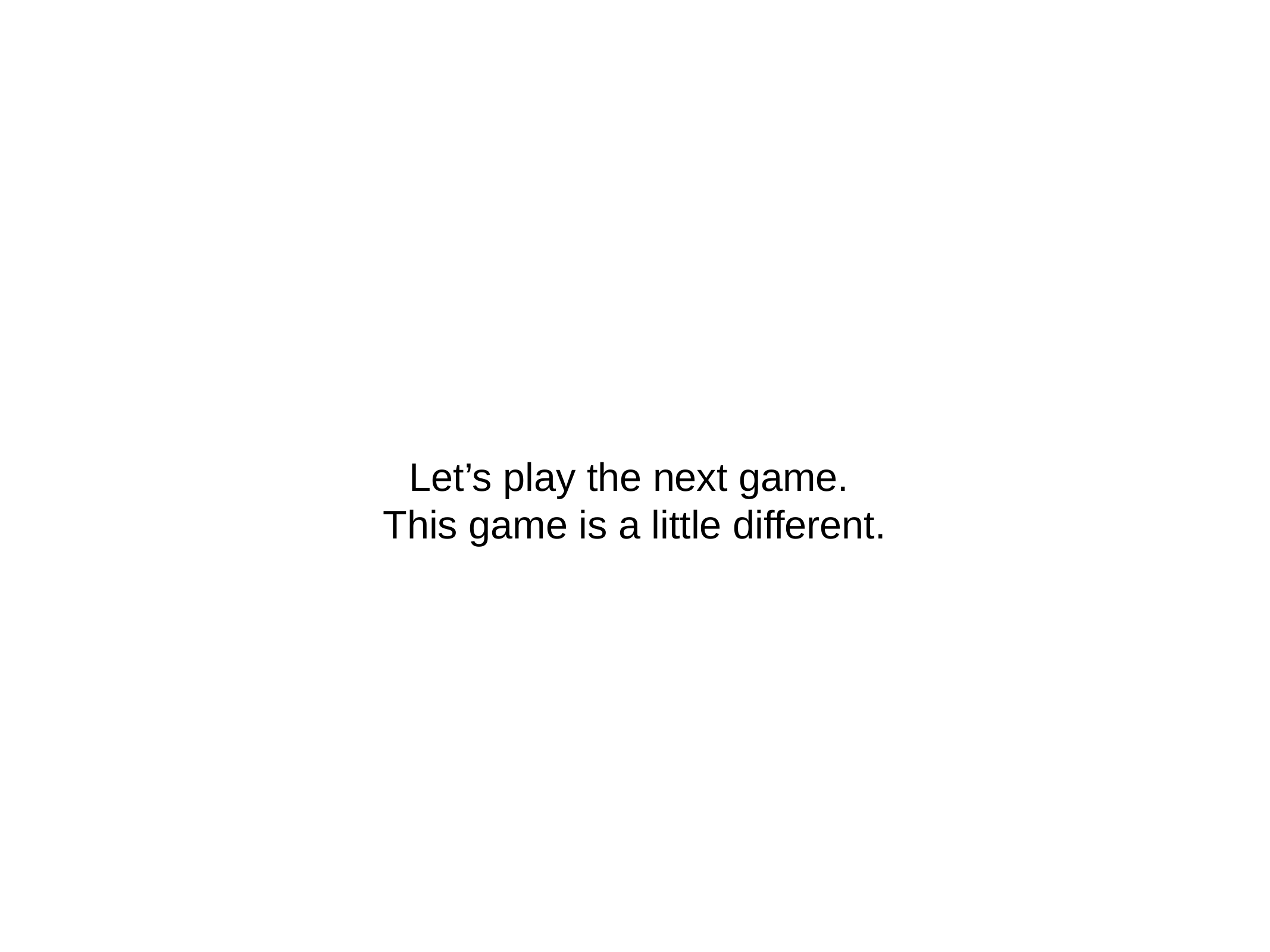

Let’s play the next game.
This game is a little different.